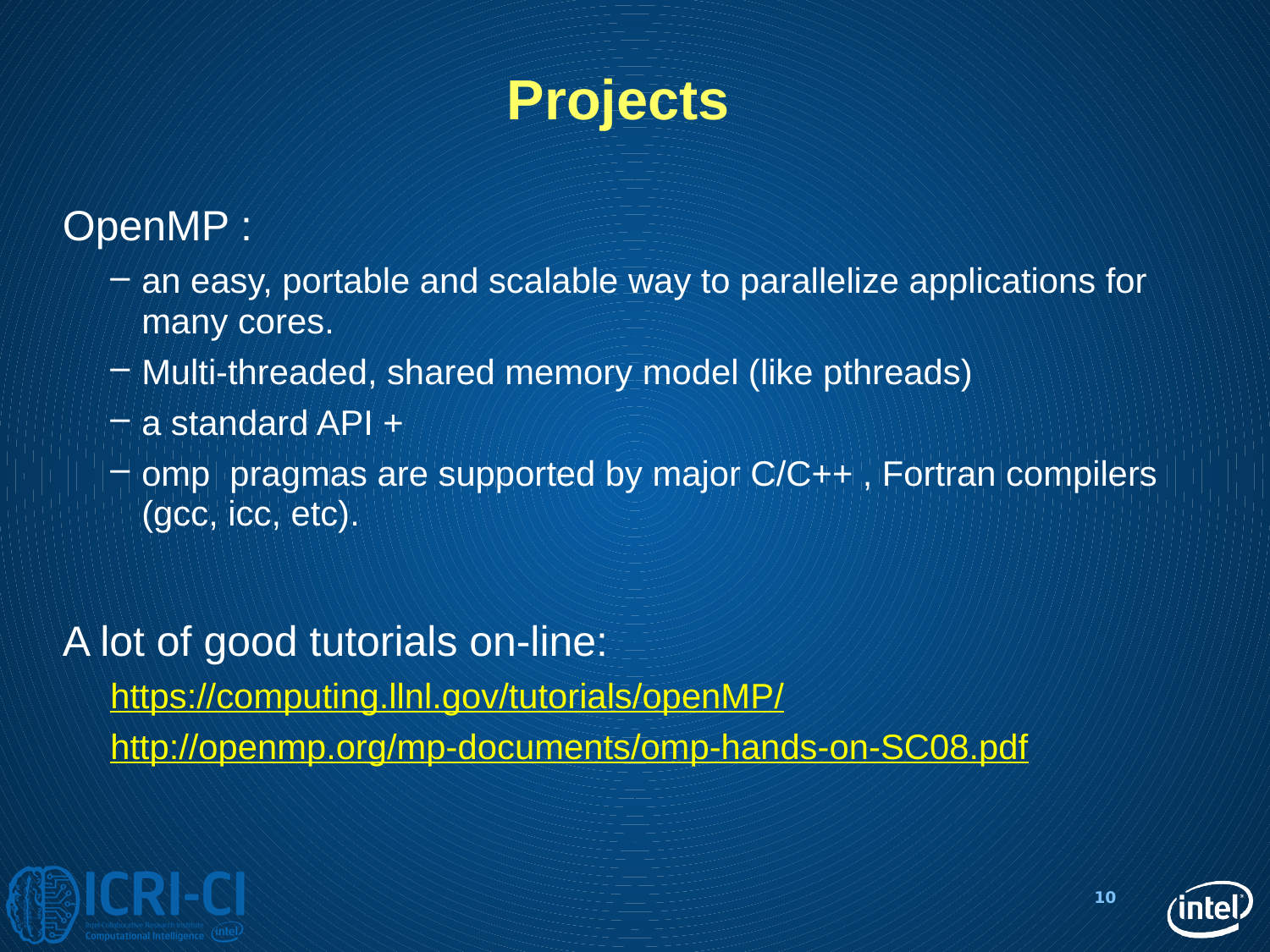

# Projects
OpenMP :
an easy, portable and scalable way to parallelize applications for  many cores.
Multi-threaded, shared memory model (like pthreads)
a standard API +
omp  pragmas are supported by major C/C++ , Fortran compilers (gcc, icc, etc).

A lot of good tutorials on-line:
https://computing.llnl.gov/tutorials/openMP/
http://openmp.org/mp-documents/omp-hands-on-SC08.pdf